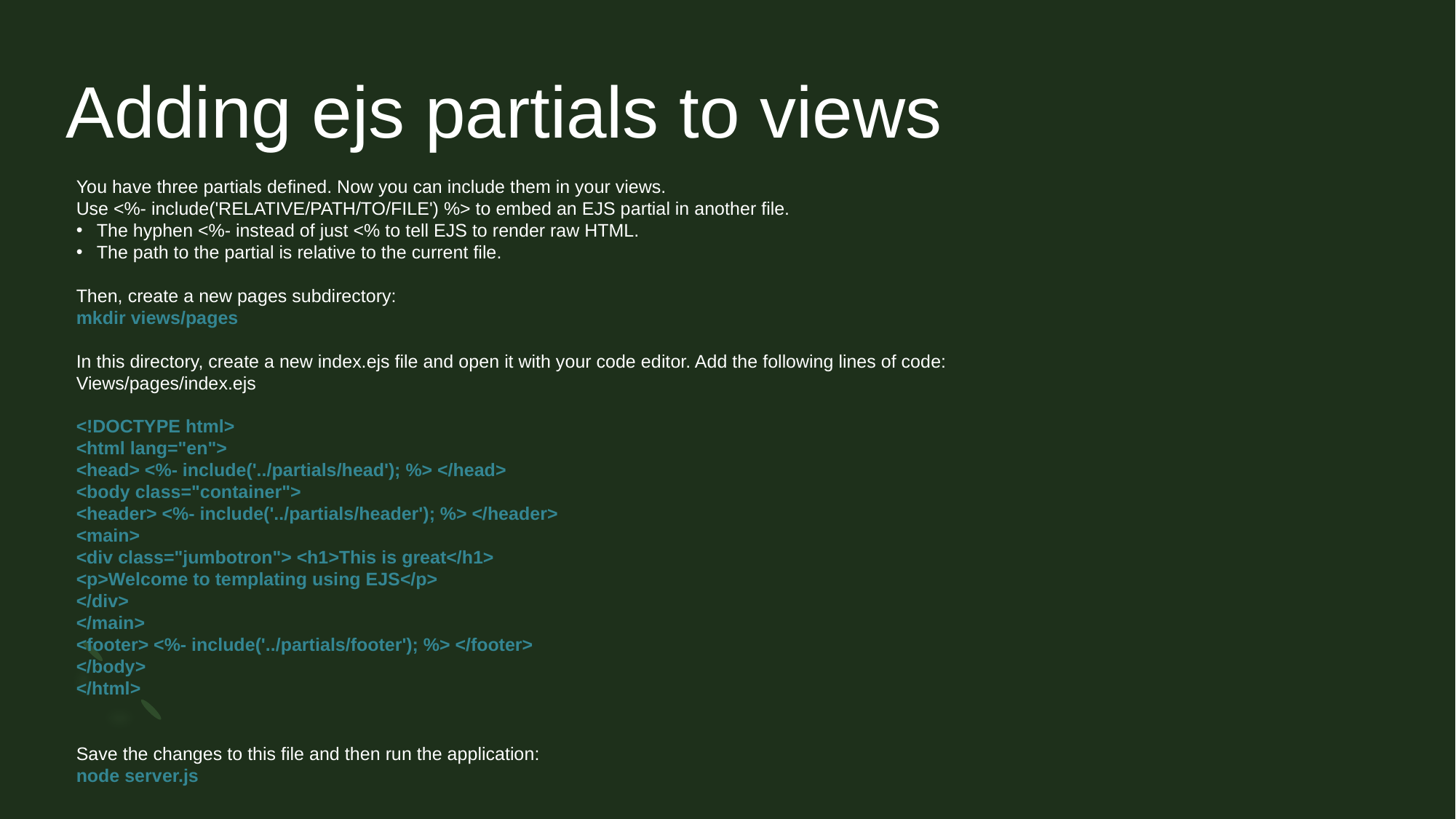

# Adding ejs partials to views
You have three partials defined. Now you can include them in your views.
Use <%- include('RELATIVE/PATH/TO/FILE') %> to embed an EJS partial in another file.
The hyphen <%- instead of just <% to tell EJS to render raw HTML.
The path to the partial is relative to the current file.

Then, create a new pages subdirectory:
mkdir views/pages

In this directory, create a new index.ejs file and open it with your code editor. Add the following lines of code:
Views/pages/index.ejs

<!DOCTYPE html>
<html lang="en">
<head> <%- include('../partials/head'); %> </head>
<body class="container">
<header> <%- include('../partials/header'); %> </header>
<main>
<div class="jumbotron"> <h1>This is great</h1>
<p>Welcome to templating using EJS</p>
</div>
</main>
<footer> <%- include('../partials/footer'); %> </footer>
</body>
</html>

Save the changes to this file and then run the application:
node server.js